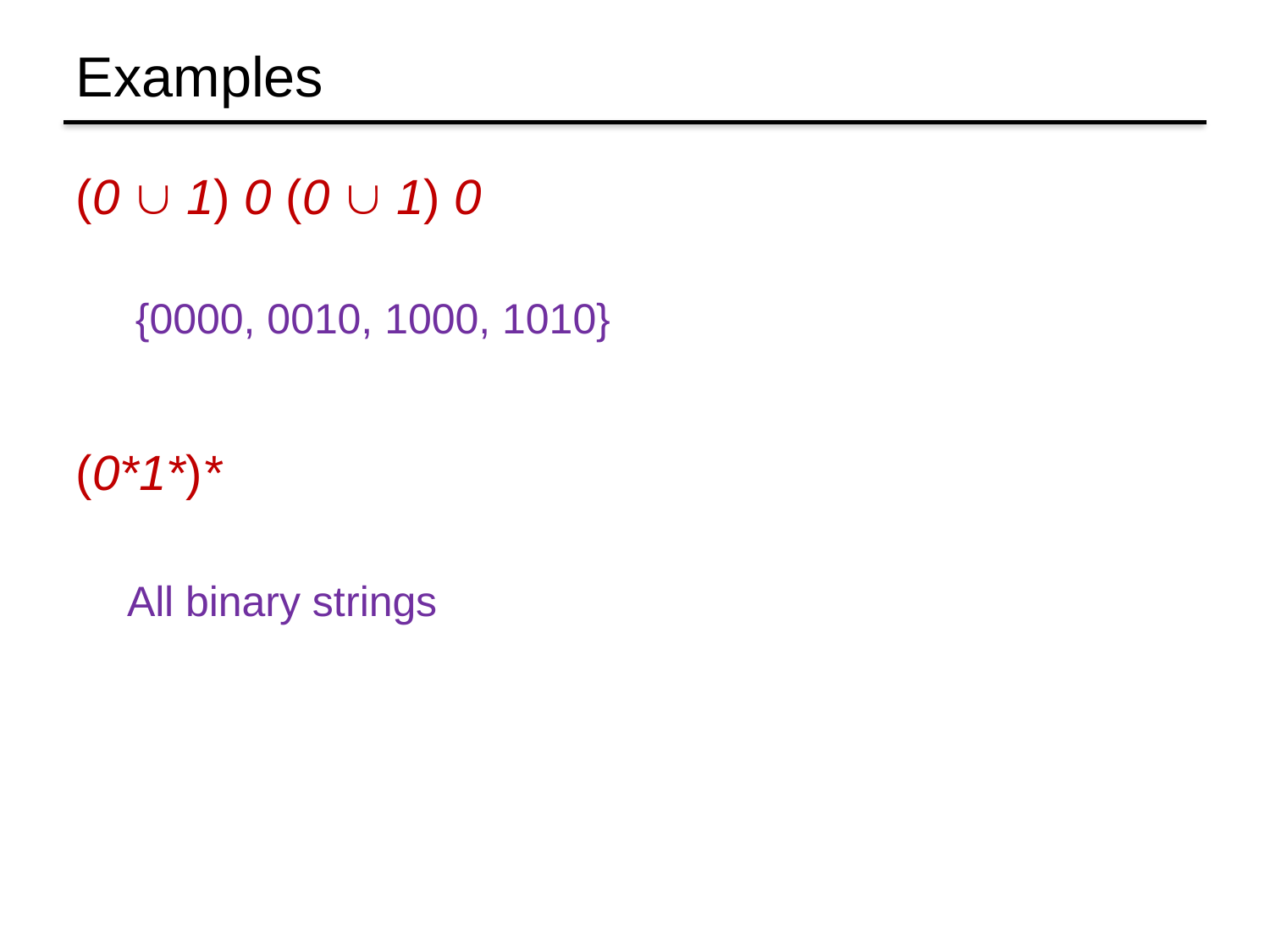

# Examples
(0 ∪ 1) 0 (0 ∪ 1) 0

(0*1*)*
{0000, 0010, 1000, 1010}
All binary strings